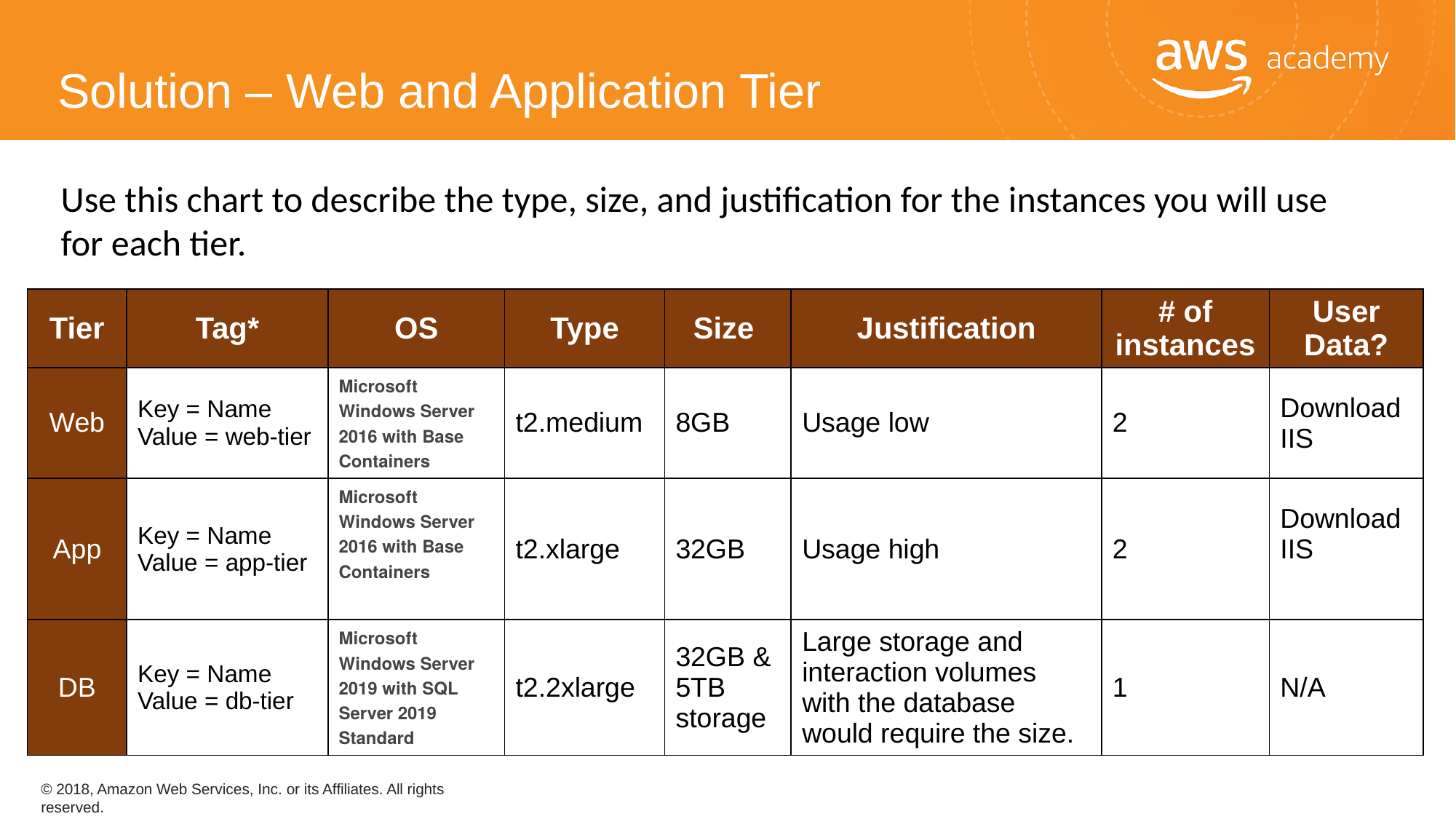

Solution – Web and Application Tier
Use this chart to describe the type, size, and justification for the instances you will use for each tier.
| Tier | Tag\* | OS | Type | Size | Justification | # of instances | User Data? |
| --- | --- | --- | --- | --- | --- | --- | --- |
| Web | Key = Name Value = web-tier | Microsoft Windows Server 2016 with Base Containers | t2.medium | 8GB | Usage low | 2 | Download IIS |
| App | Key = Name Value = app-tier | Microsoft Windows Server 2016 with Base Containers | t2.xlarge | 32GB | Usage high | 2 | Download IIS |
| DB | Key = Name Value = db-tier | Microsoft Windows Server 2019 with SQL Server 2019 Standard | t2.2xlarge | 32GB & 5TB storage | Large storage and interaction volumes with the database would require the size. | 1 | N/A |